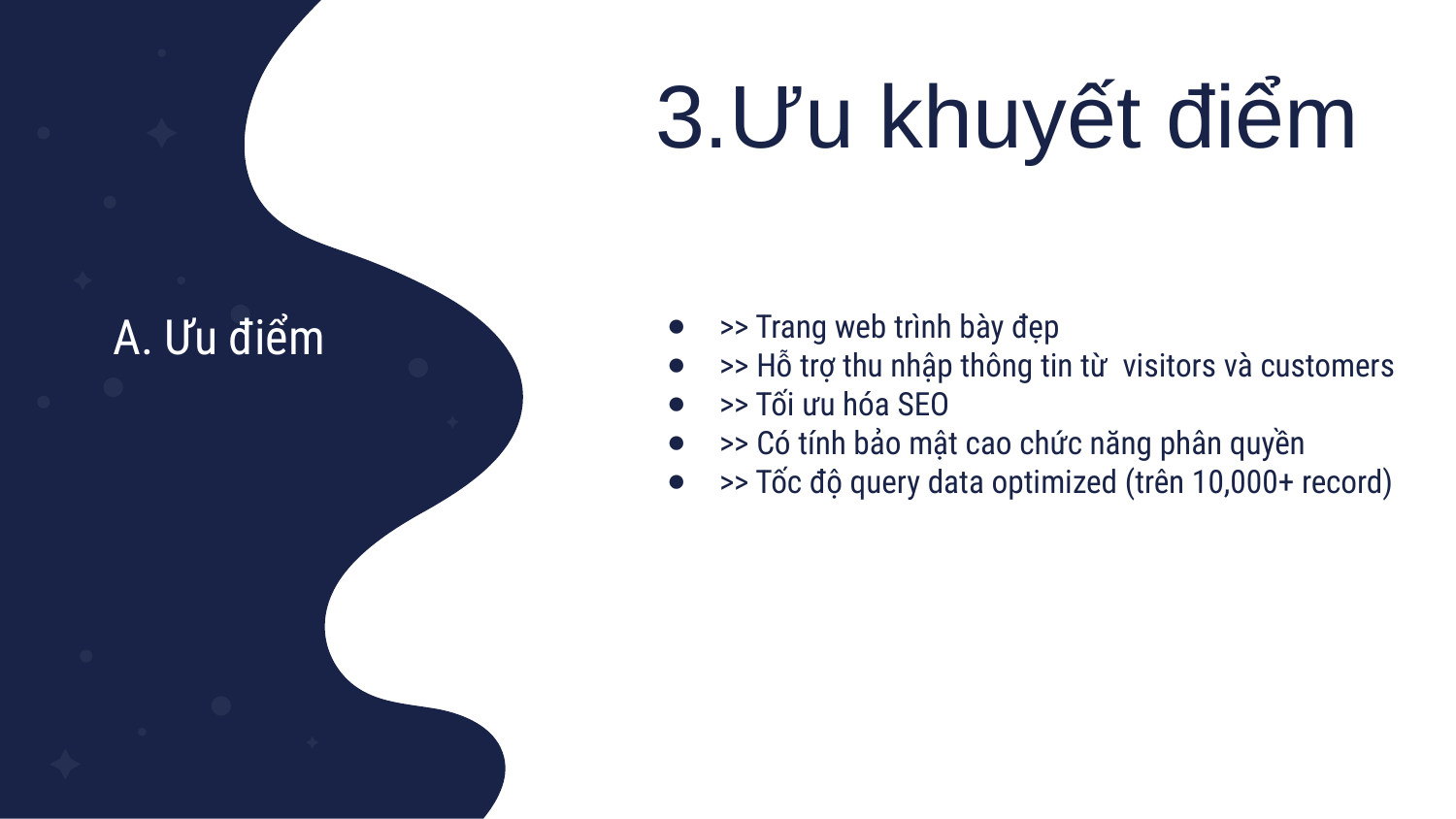

3.Ưu khuyết điểm
A. Ưu điểm
>> Trang web trình bày đẹp
>> Hỗ trợ thu nhập thông tin từ  visitors và customers
>> Tối ưu hóa SEO
>> Có tính bảo mật cao chức năng phân quyền
>> Tốc độ query data optimized (trên 10,000+ record)